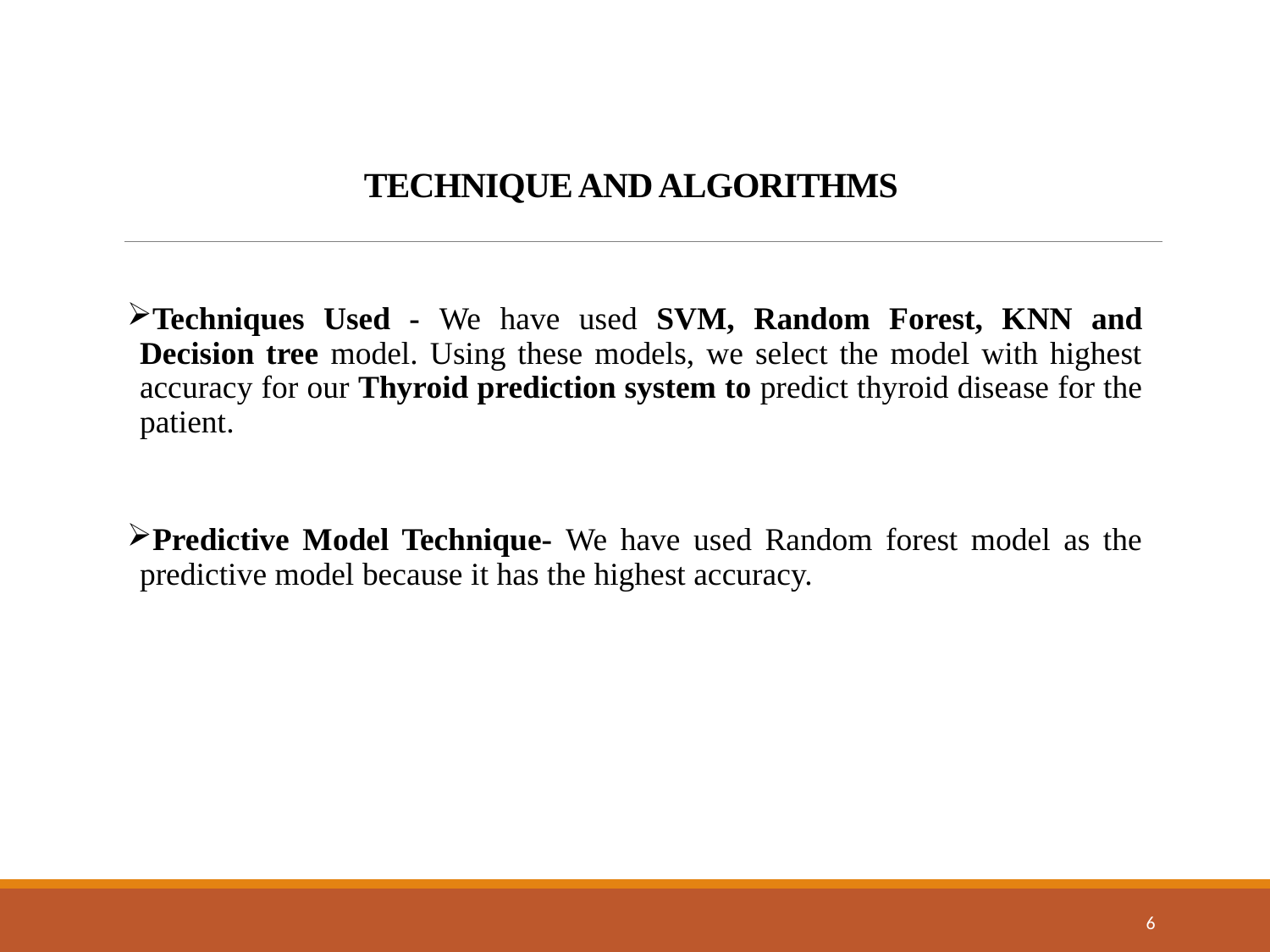

# TECHNIQUE AND ALGORITHMS
Techniques Used - We have used SVM, Random Forest, KNN and Decision tree model. Using these models, we select the model with highest accuracy for our Thyroid prediction system to predict thyroid disease for the patient.

Predictive Model Technique- We have used Random forest model as the predictive model because it has the highest accuracy.
6